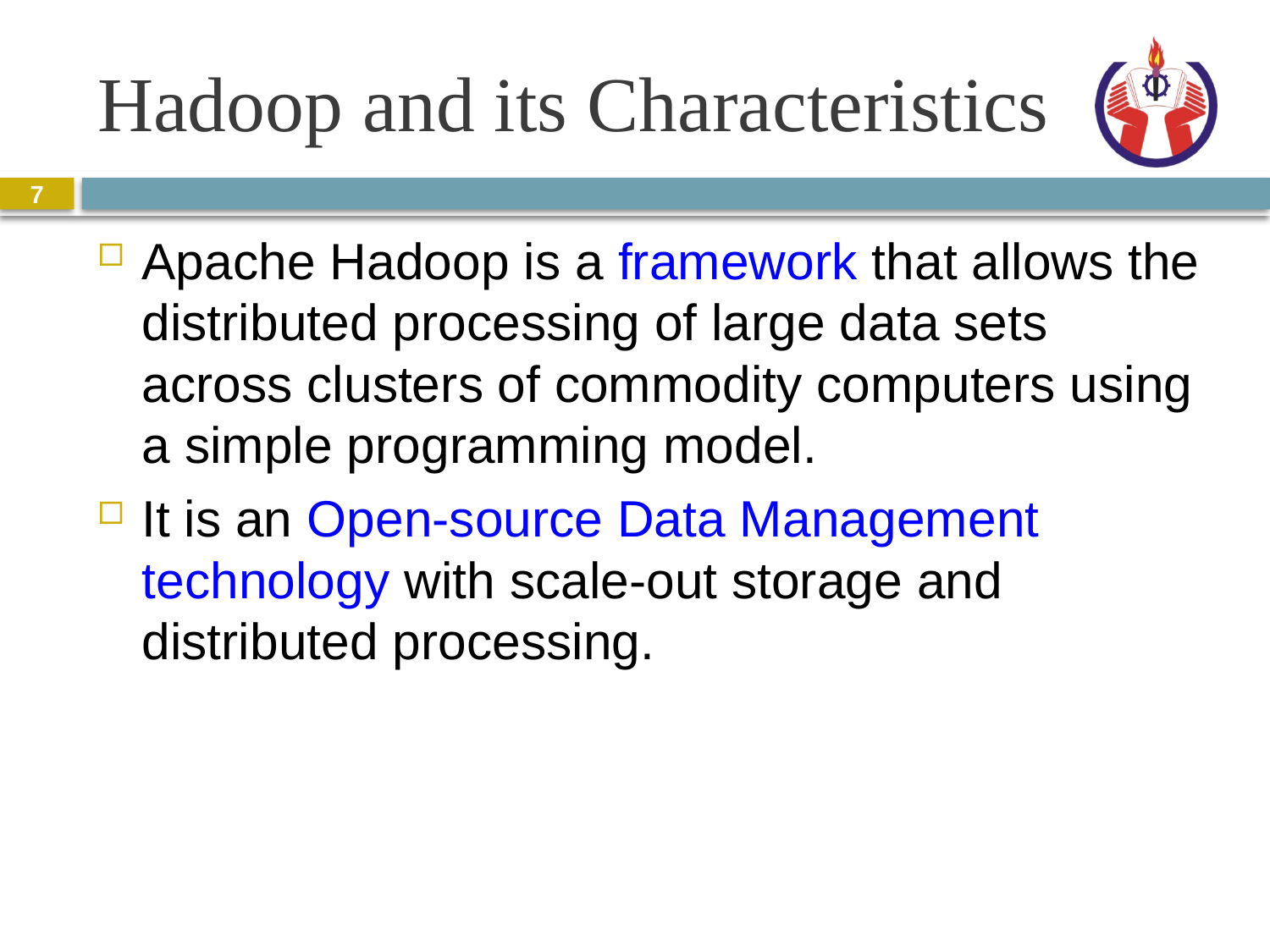

# Hadoop and its Characteristics
7
Apache Hadoop is a framework that allows the distributed processing of large data sets across clusters of commodity computers using a simple programming model.
It is an Open-source Data Management technology with scale-out storage and distributed processing.